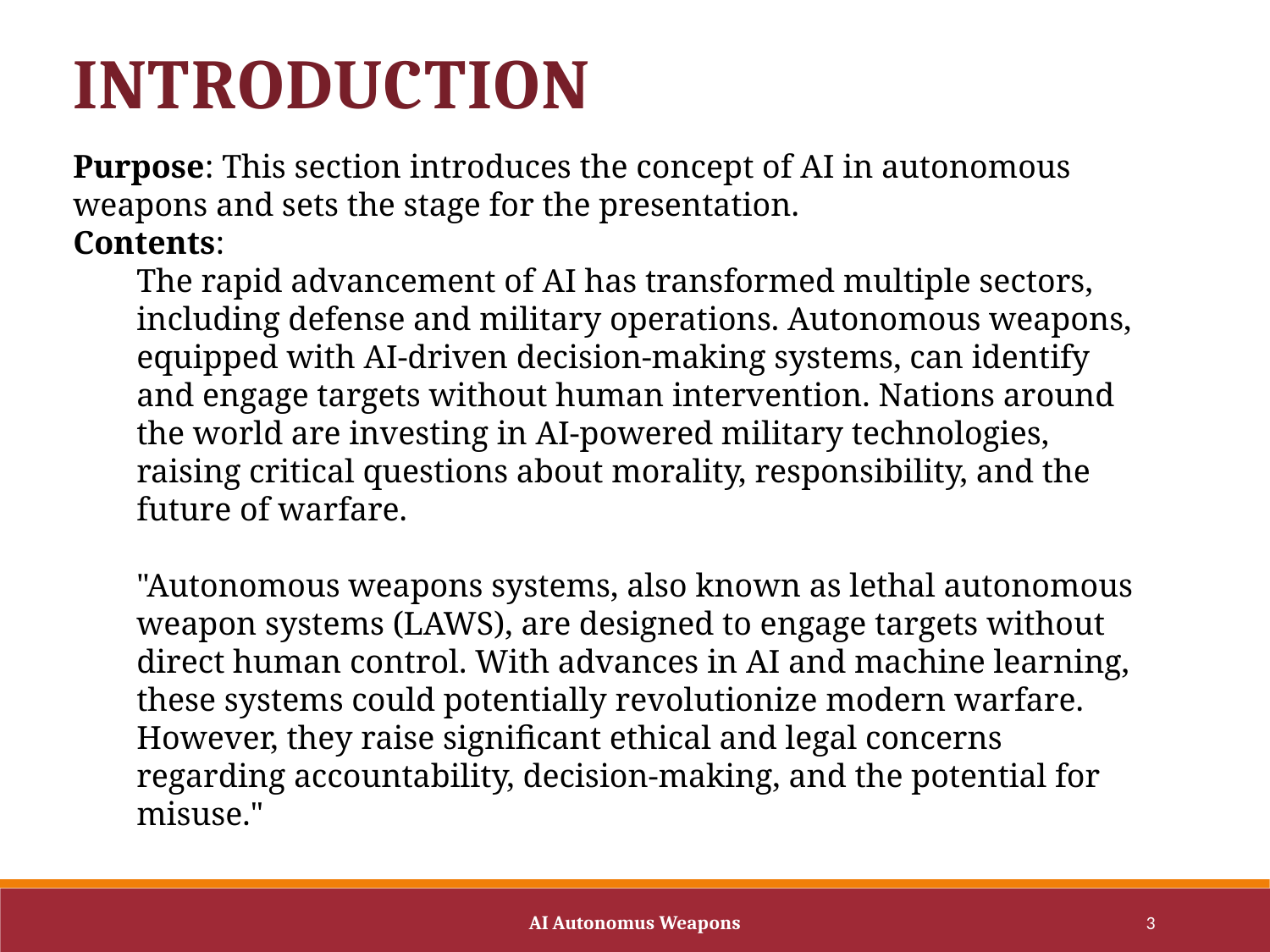

INTRODUCTION
Purpose: This section introduces the concept of AI in autonomous weapons and sets the stage for the presentation.
Contents:
The rapid advancement of AI has transformed multiple sectors, including defense and military operations. Autonomous weapons, equipped with AI-driven decision-making systems, can identify and engage targets without human intervention. Nations around the world are investing in AI-powered military technologies, raising critical questions about morality, responsibility, and the future of warfare.
"Autonomous weapons systems, also known as lethal autonomous weapon systems (LAWS), are designed to engage targets without direct human control. With advances in AI and machine learning, these systems could potentially revolutionize modern warfare. However, they raise significant ethical and legal concerns regarding accountability, decision-making, and the potential for misuse."
AI Autonomus Weapons
3